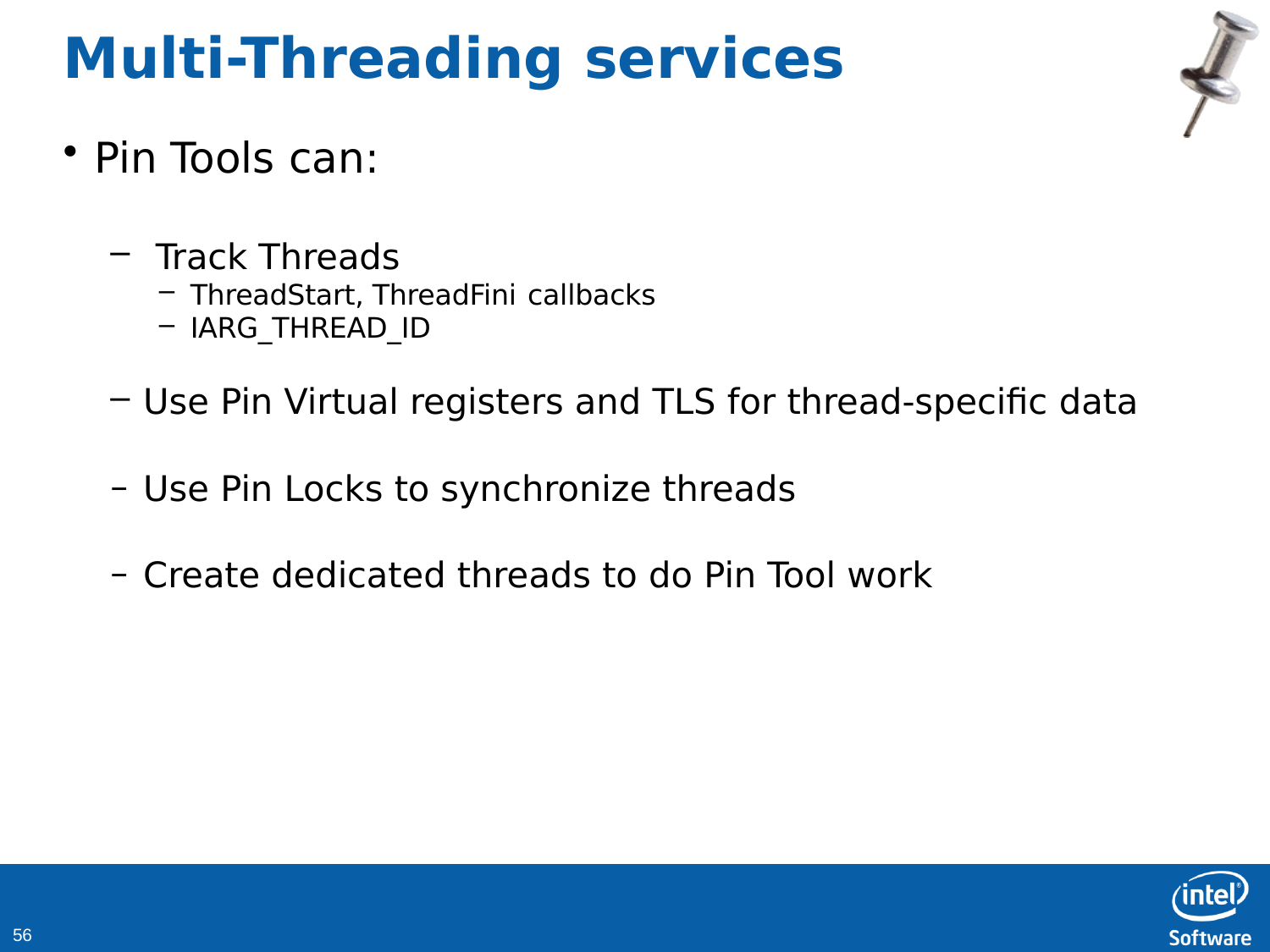

# Multi-Threading services
Pin Tools can:

Track Threads
ThreadStart, ThreadFini callbacks
IARG_THREAD_ID

Use Pin Virtual registers and TLS for thread-specific data

Use Pin Locks to synchronize threads

Create dedicated threads to do Pin Tool work
56